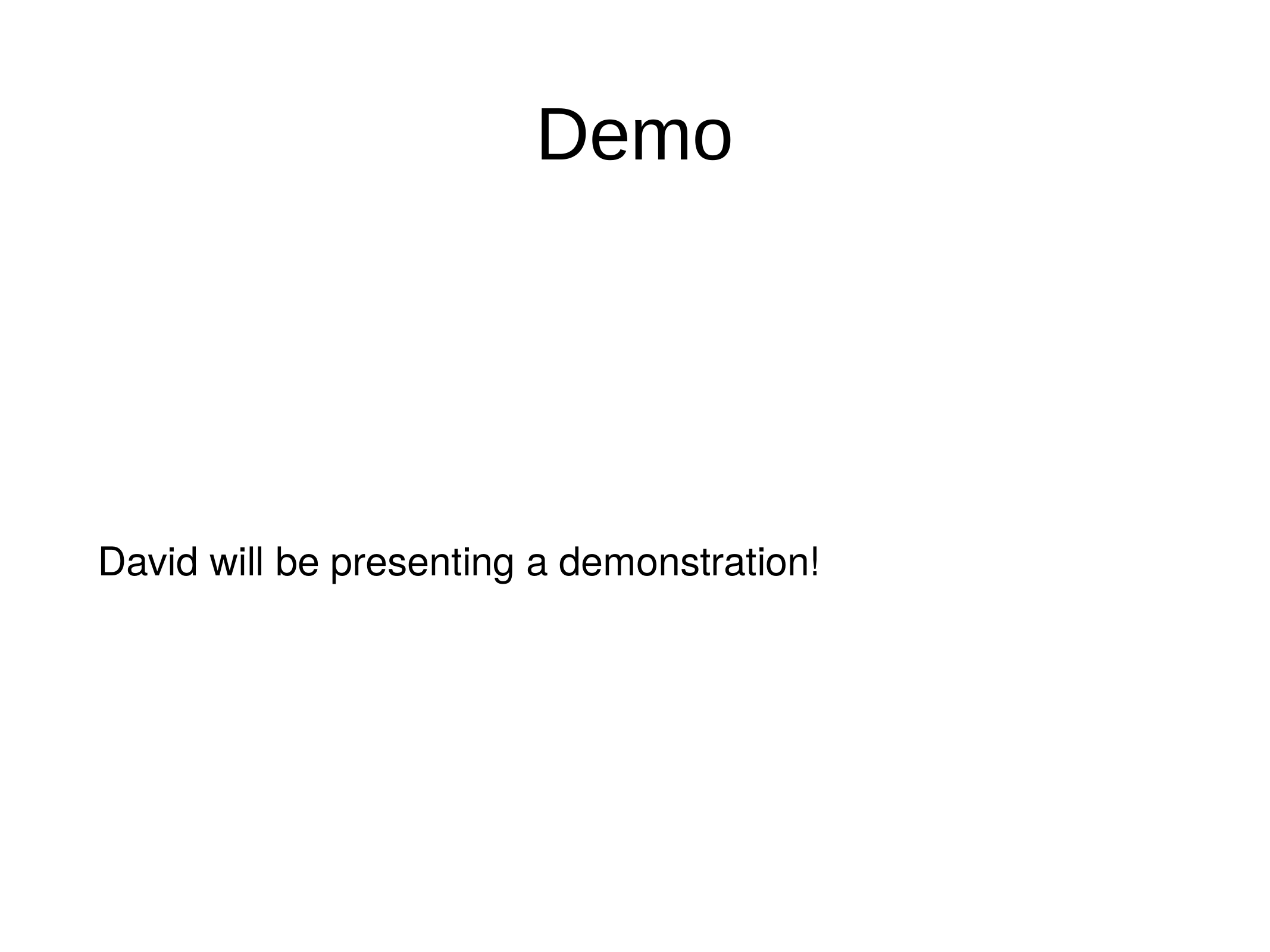

# Demo
David will be presenting a demonstration!